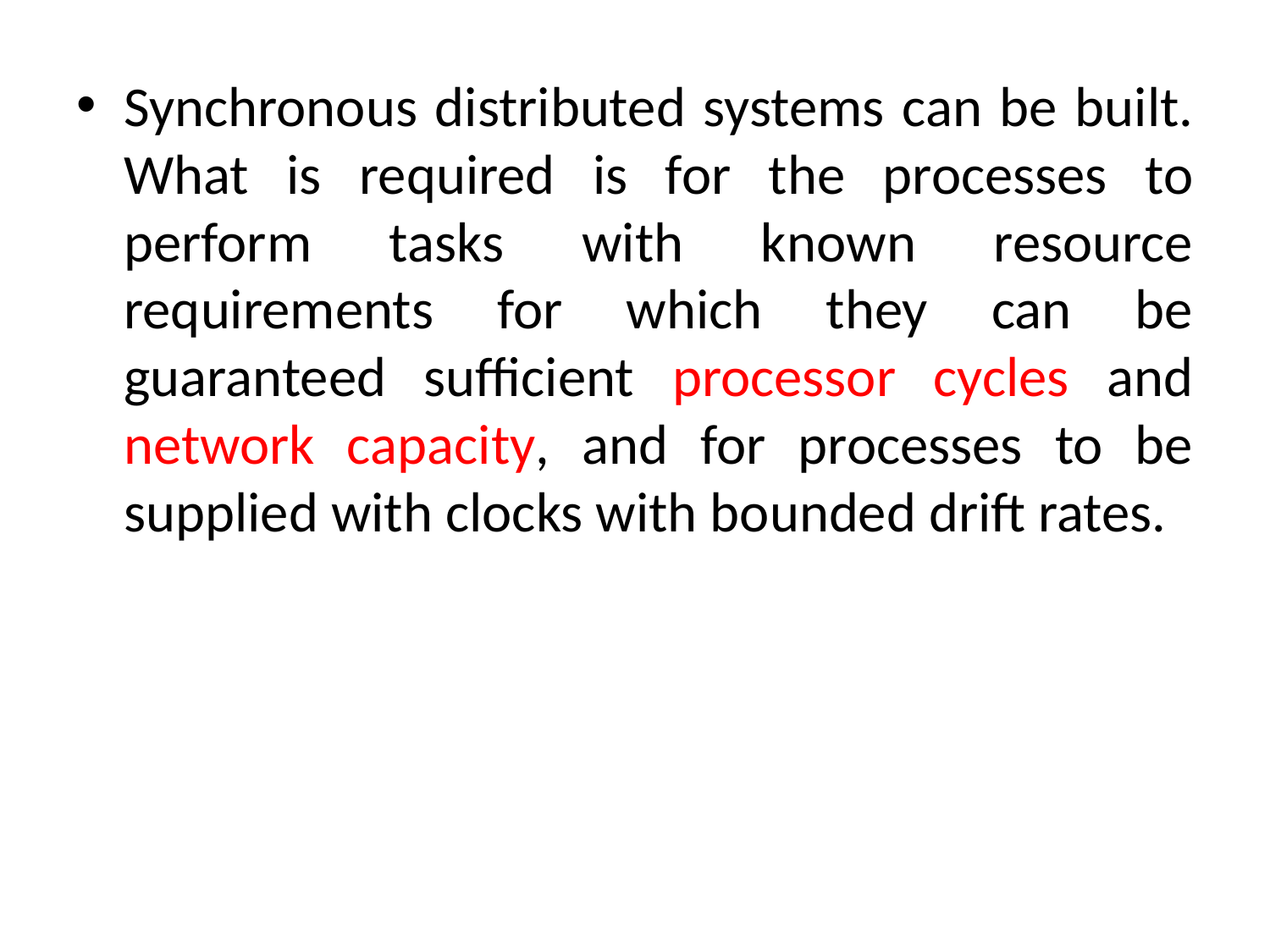

Synchronous distributed systems can be built. What is required is for the processes to perform tasks with known resource requirements for which they can be guaranteed sufficient processor cycles and network capacity, and for processes to be supplied with clocks with bounded drift rates.